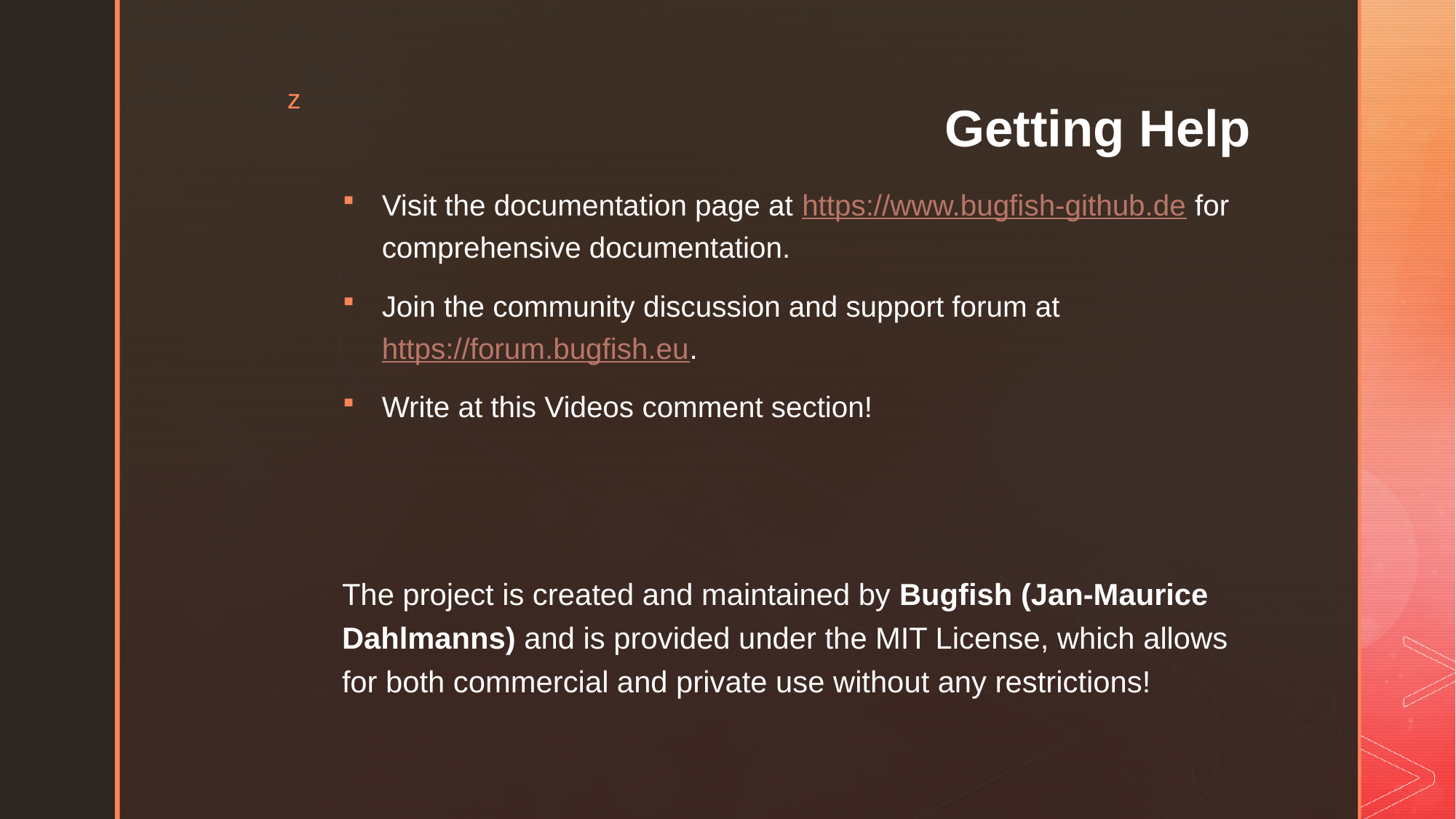

# Getting Help
Visit the documentation page at https://www.bugfish-github.de for comprehensive documentation.
Join the community discussion and support forum at https://forum.bugfish.eu.
Write at this Videos comment section!
The project is created and maintained by Bugfish (Jan-Maurice Dahlmanns) and is provided under the MIT License, which allows for both commercial and private use without any restrictions!